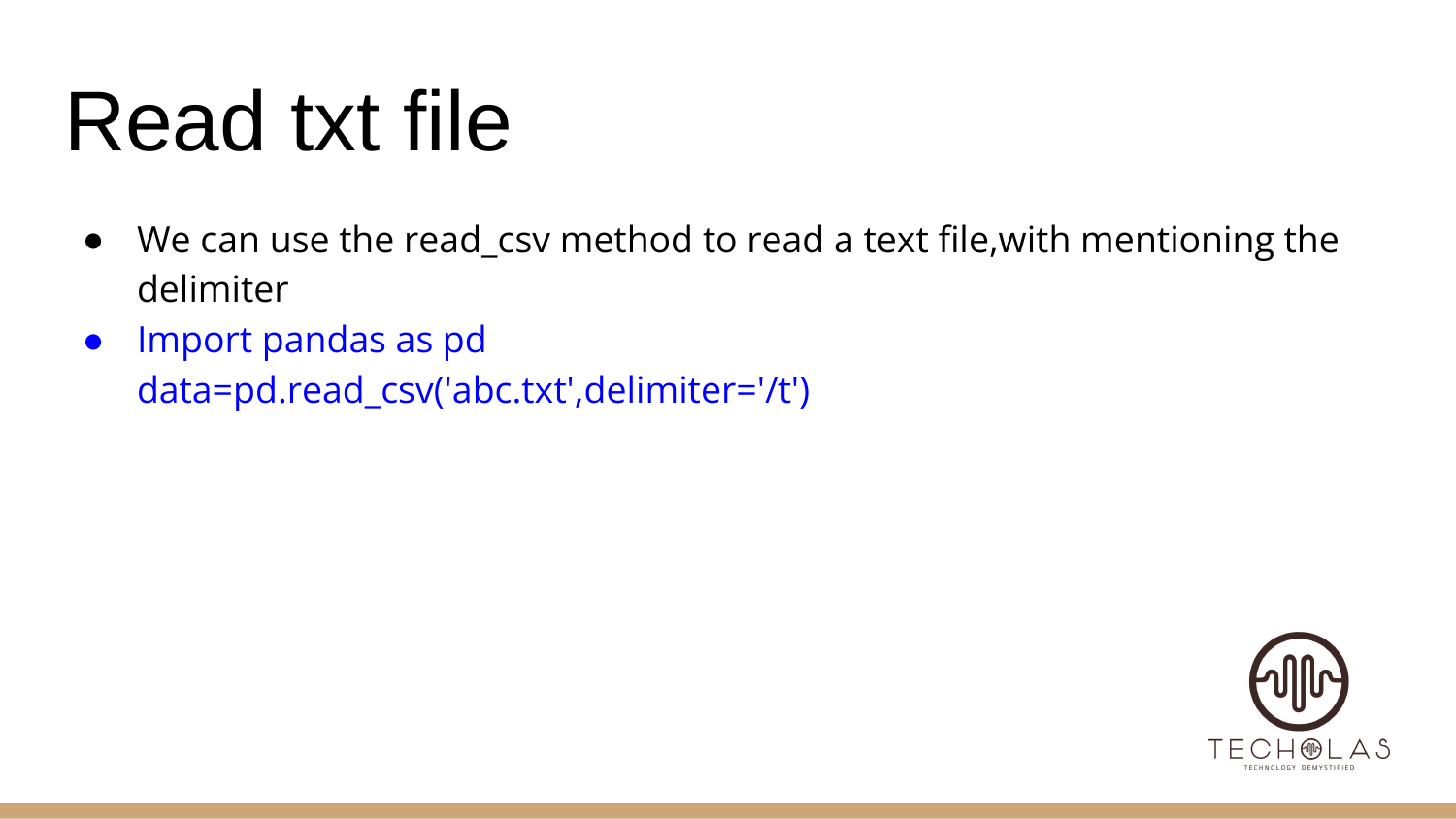

# Read txt file
We can use the read_csv method to read a text file,with mentioning the delimiter
Import pandas as pd
data=pd.read_csv('abc.txt',delimiter='/t')